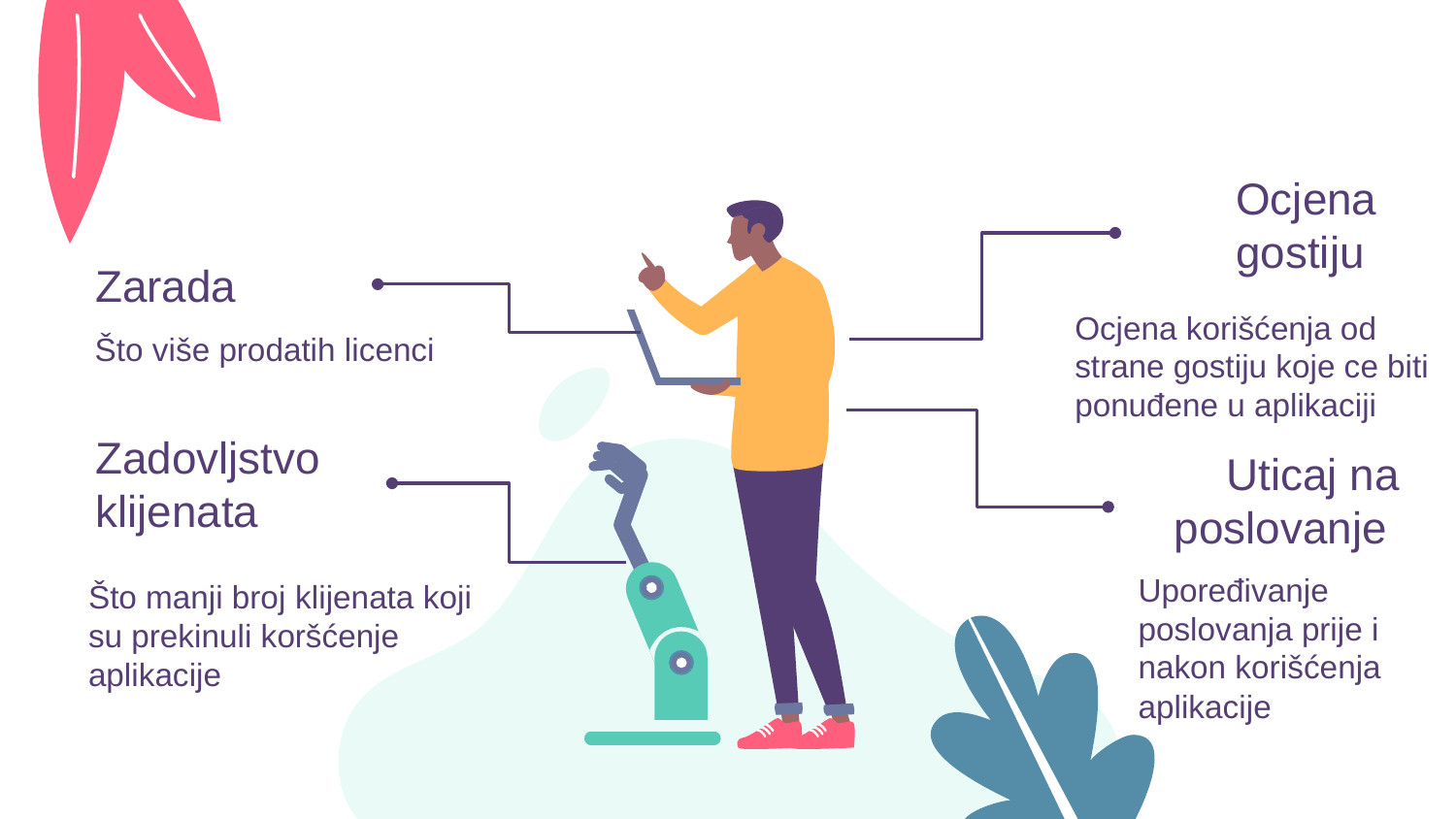

Ocjena gostiju

Zarada
Ocjena korišćenja od strane gostiju koje ce biti ponuđene u aplikaciji
Što više prodatih licenci
Zadovljstvo klijenata
Uticaj na poslovanje
Upoređivanje  poslovanja prije i nakon korišćenja aplikacije
Što manji broj klijenata koji su prekinuli koršćenje aplikacije